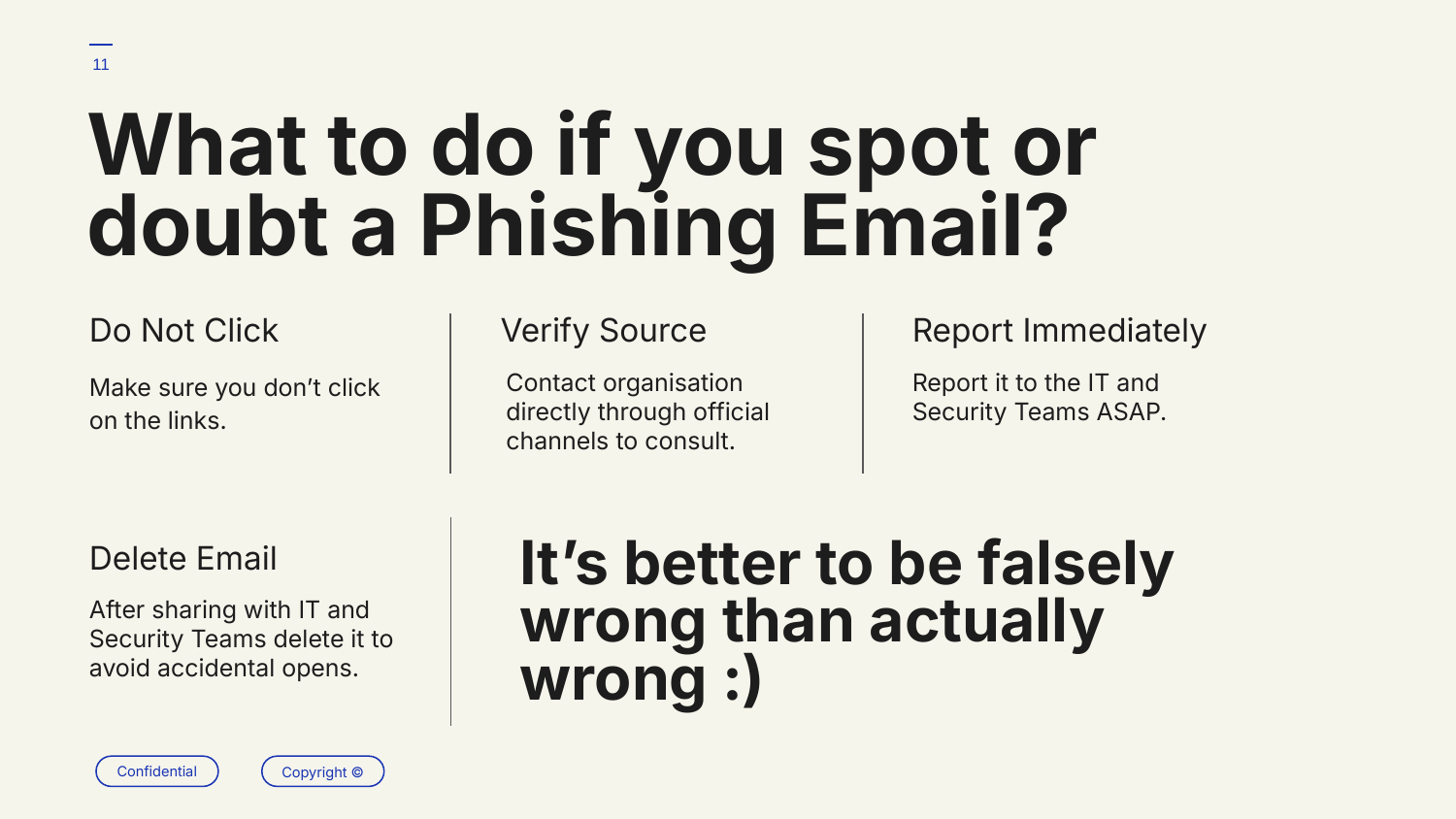

11
# What to do if you spot or doubt a Phishing Email?
Do Not Click
Verify Source
Report Immediately
Make sure you don’t click on the links.
Report it to the IT and Security Teams ASAP.
Contact organisation directly through official channels to consult.
Delete Email
It’s better to be falsely wrong than actually wrong :)
After sharing with IT and Security Teams delete it to avoid accidental opens.